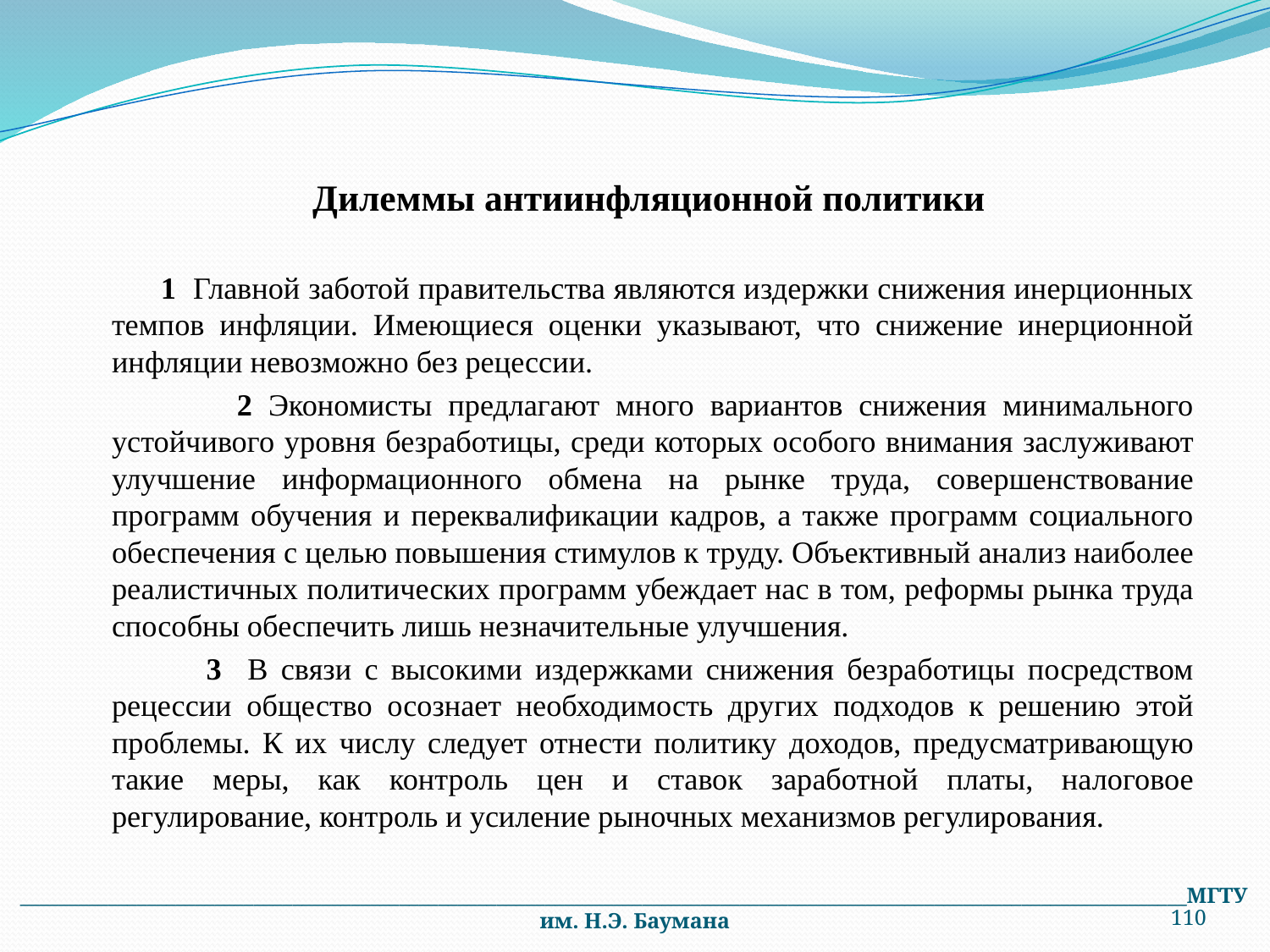

Дилеммы антиинфляционной политики

          1  Главной заботой правительства являются издержки снижения инерционных темпов инфляции. Имеющиеся оценки указывают, что снижение инерционной инфляции невозможно без рецессии.
          2 Экономисты предлагают много вариантов снижения минимального устойчивого уровня безработицы, среди которых особого внимания заслуживают улучшение информационного обмена на рынке труда, совершенствование программ обучения и переквалификации кадров, а также программ социального обеспечения с целью повышения стимулов к труду. Объективный анализ наиболее реалистичных политических программ убеждает нас в том, реформы рынка труда способны обеспечить лишь незначительные улучшения.
          3  В связи с высокими издержками снижения безработицы посредством рецессии общество осознает необходимость других подходов к решению этой проблемы. К их числу следует отнести политику доходов, предусматривающую такие меры, как контроль цен и ставок заработной платы, налоговое регулирование, контроль и усиление рыночных механизмов регулирования.

________________________________________________________________________________________________________________________МГТУ им. Н.Э. Баумана
110